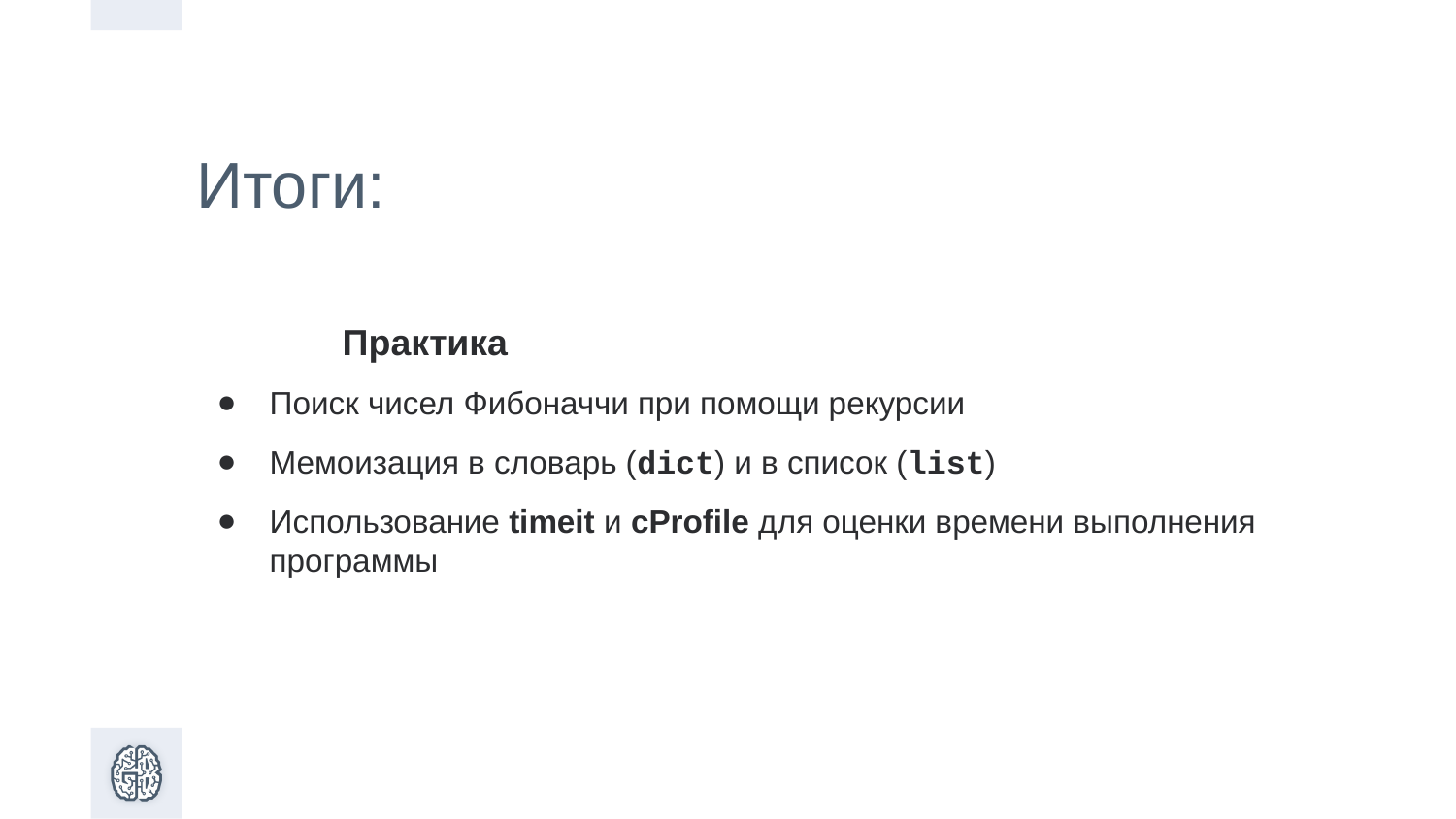

Итоги:
Практика
Поиск чисел Фибоначчи при помощи рекурсии
Мемоизация в словарь (dict) и в список (list)
Использование timeit и cProfile для оценки времени выполнения программы